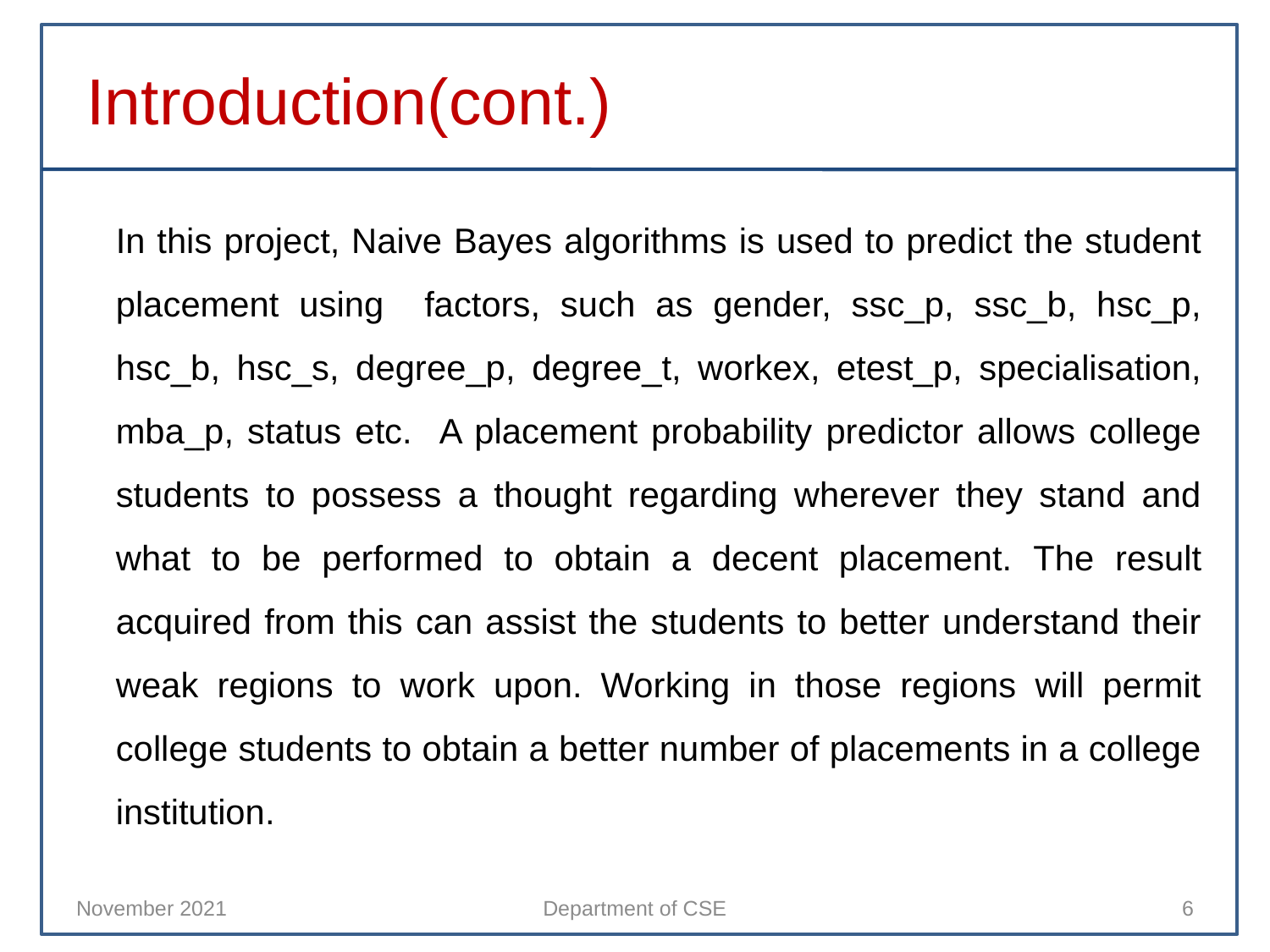

Introduction(cont.)
In this project, Naive Bayes algorithms is used to predict the student placement using  factors, such as gender, ssc_p, ssc_b, hsc_p, hsc_b, hsc_s, degree_p, degree_t, workex, etest_p, specialisation, mba_p, status etc.  A placement probability predictor allows college students to possess a thought regarding wherever they stand and what to be performed to obtain a decent placement. The result acquired from this can assist the students to better understand their weak regions to work upon. Working in those regions will permit college students to obtain a better number of placements in a college institution.
November 2021
Department of CSE
6